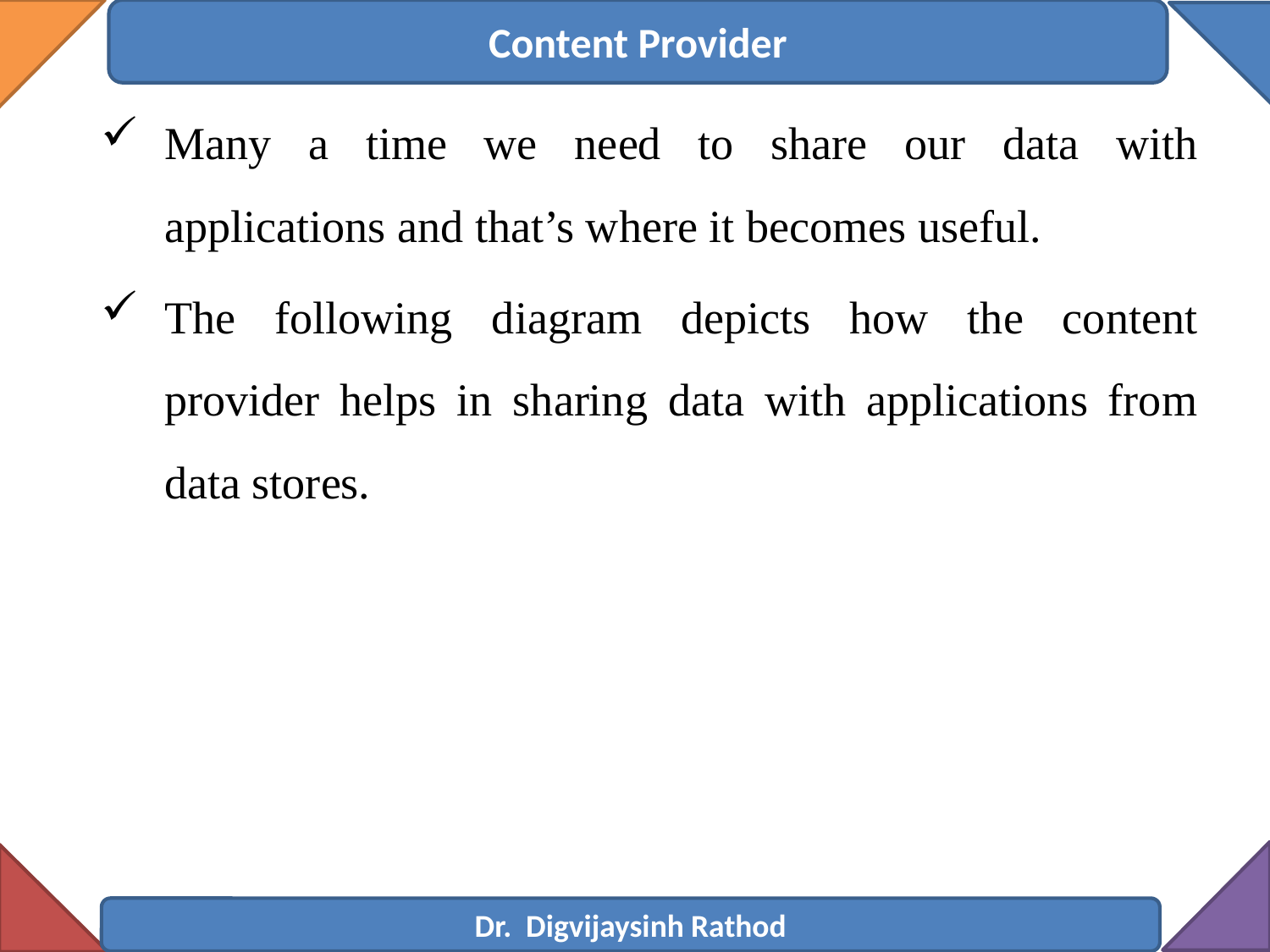

Content Provider

Many a time we need to share our data with applications and that’s where it becomes useful.
The following diagram depicts how the content provider helps in sharing data with applications from data stores.

Dr.  Digvijaysinh Rathod